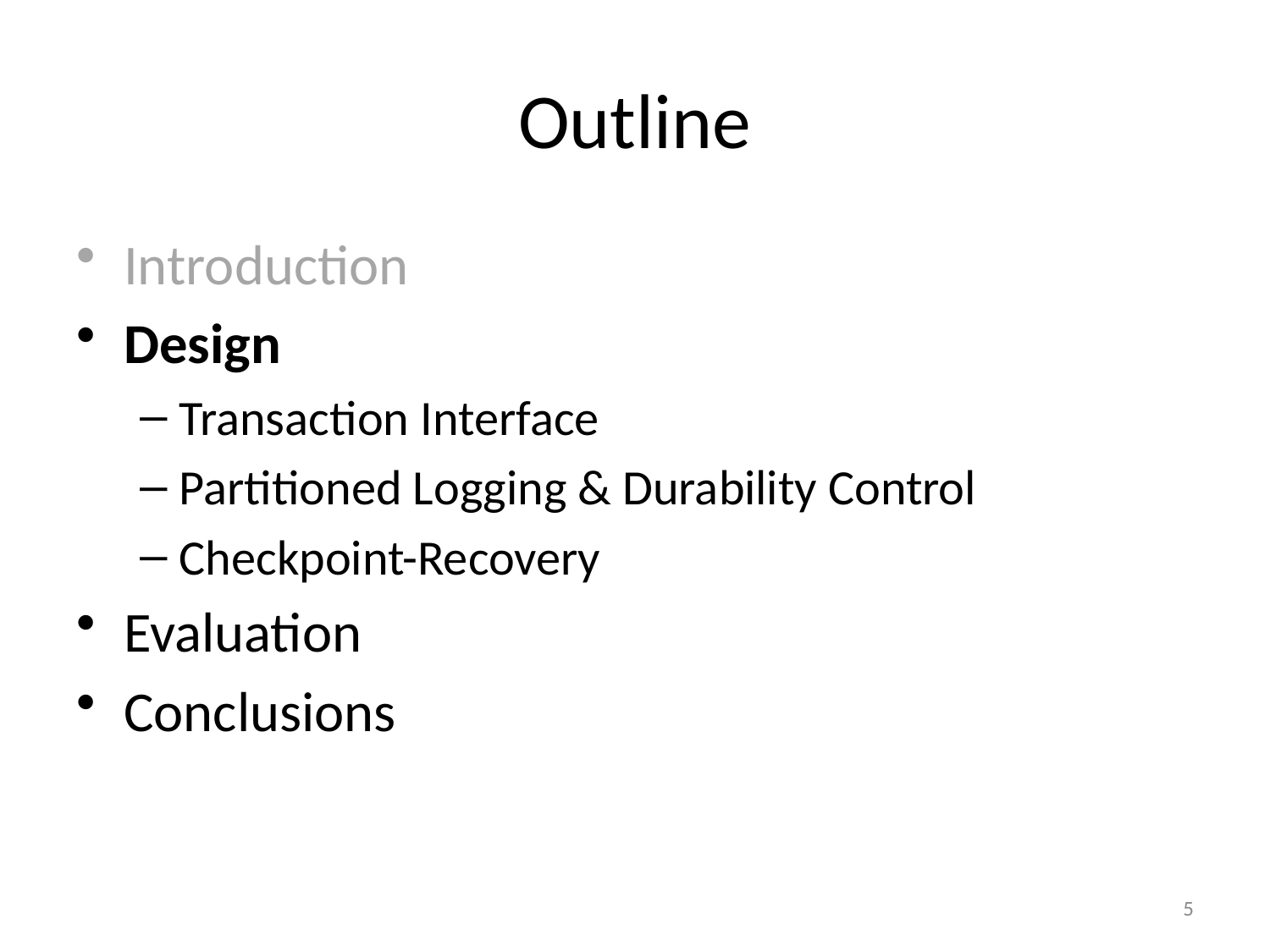

Outline
Introduction
Design
Transaction Interface
Partitioned Logging & Durability Control
Checkpoint-Recovery
Evaluation
Conclusions
5